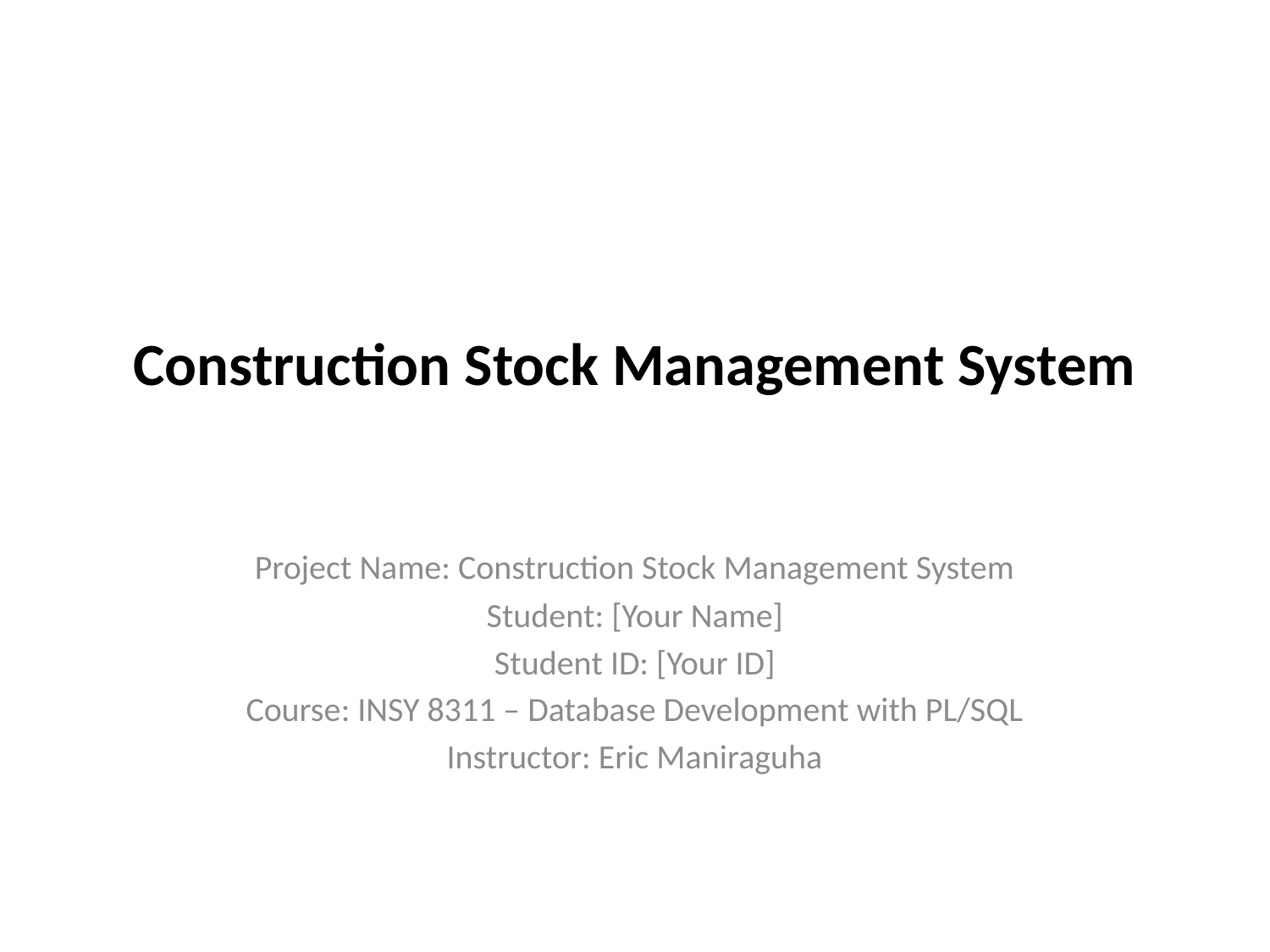

# Construction Stock Management System
Project Name: Construction Stock Management System
Student: [Your Name]
Student ID: [Your ID]
Course: INSY 8311 – Database Development with PL/SQL
Instructor: Eric Maniraguha